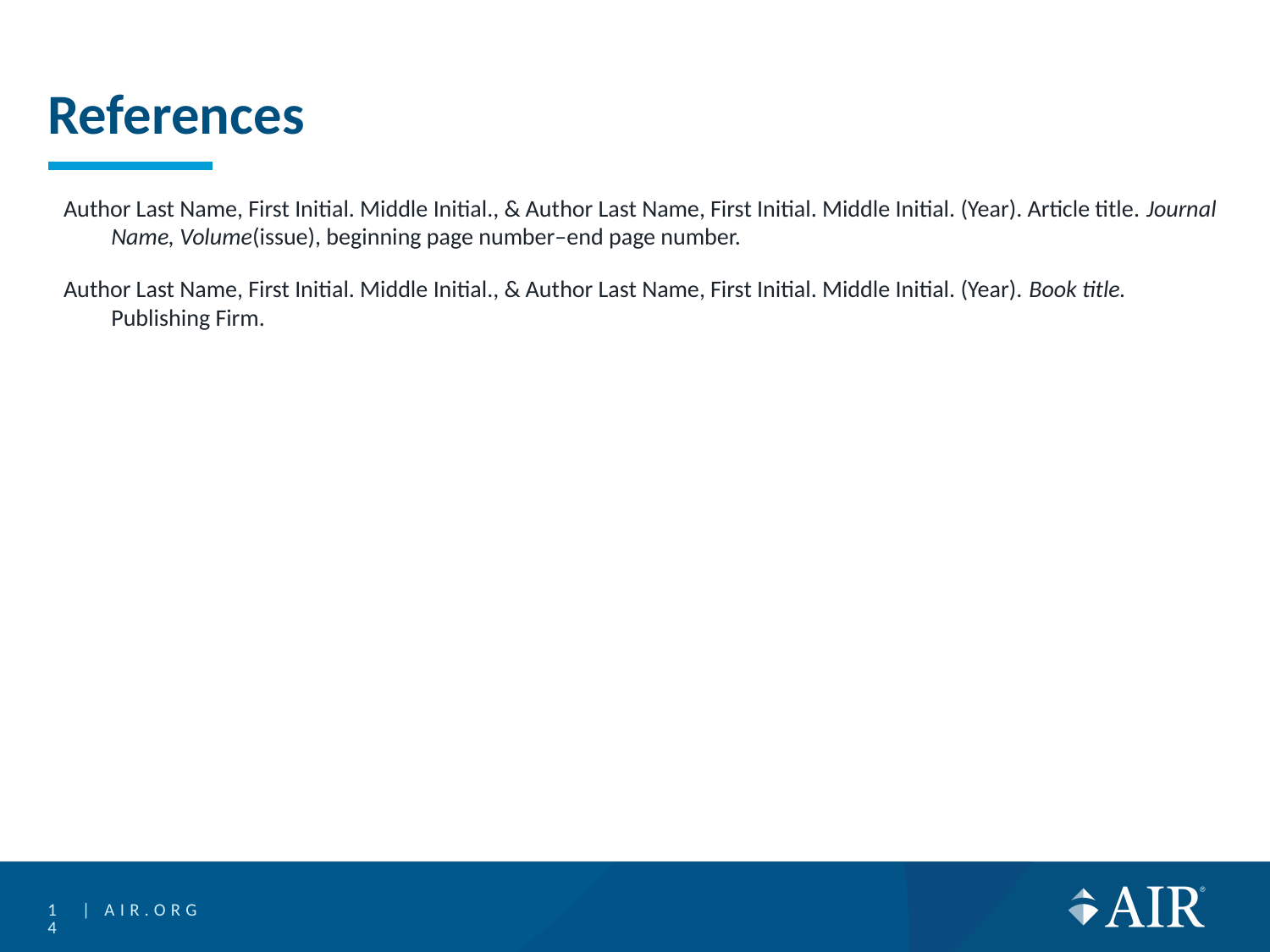

# References
Author Last Name, First Initial. Middle Initial., & Author Last Name, First Initial. Middle Initial. (Year). Article title. Journal Name, Volume(issue), beginning page number–end page number.
Author Last Name, First Initial. Middle Initial., & Author Last Name, First Initial. Middle Initial. (Year). Book title. Publishing Firm.
14